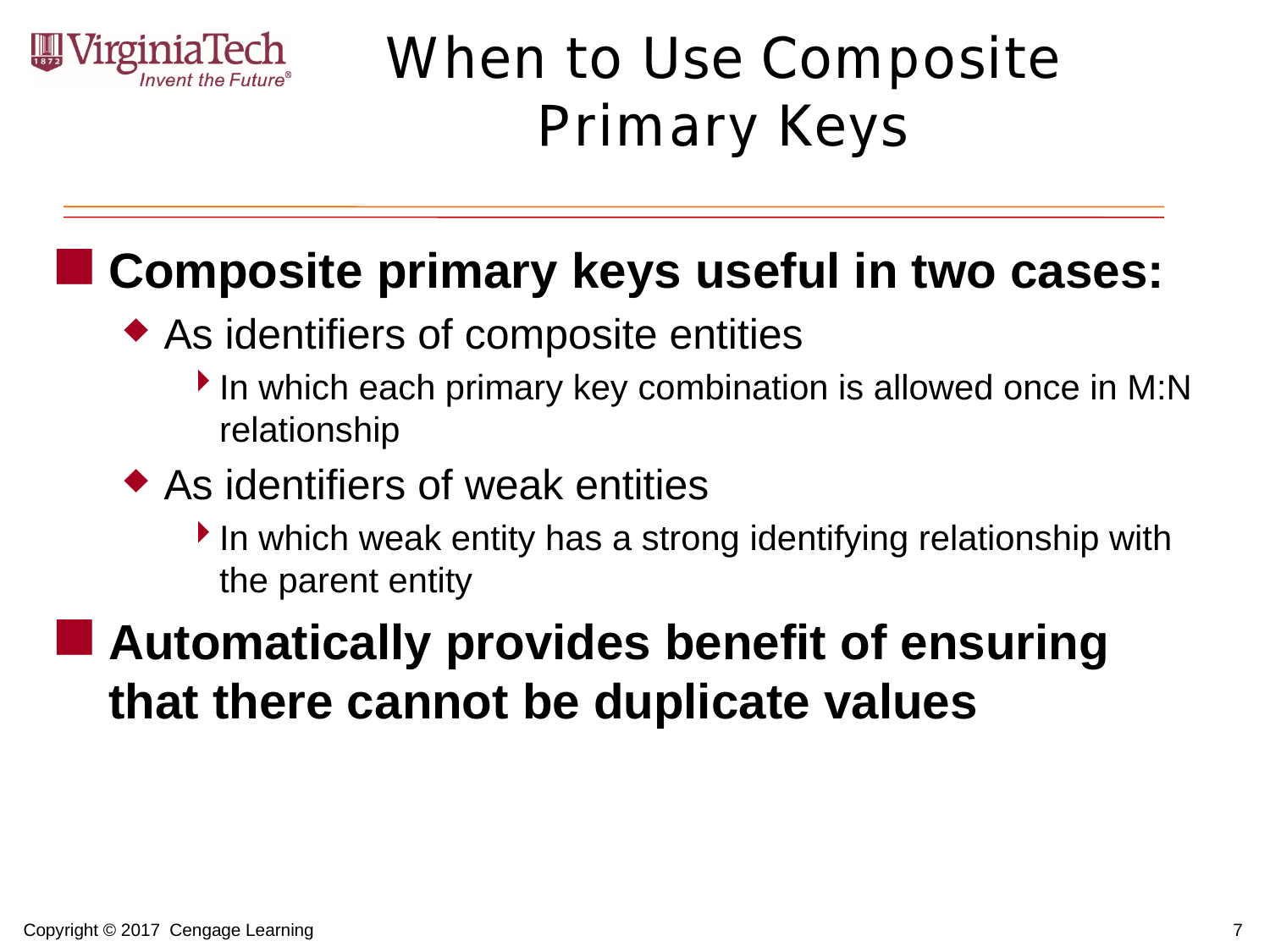

# When to Use Composite Primary Keys
Composite primary keys useful in two cases:
As identifiers of composite entities
In which each primary key combination is allowed once in M:N relationship
As identifiers of weak entities
In which weak entity has a strong identifying relationship with the parent entity
Automatically provides benefit of ensuring that there cannot be duplicate values
7
Copyright © 2017  Cengage Learning